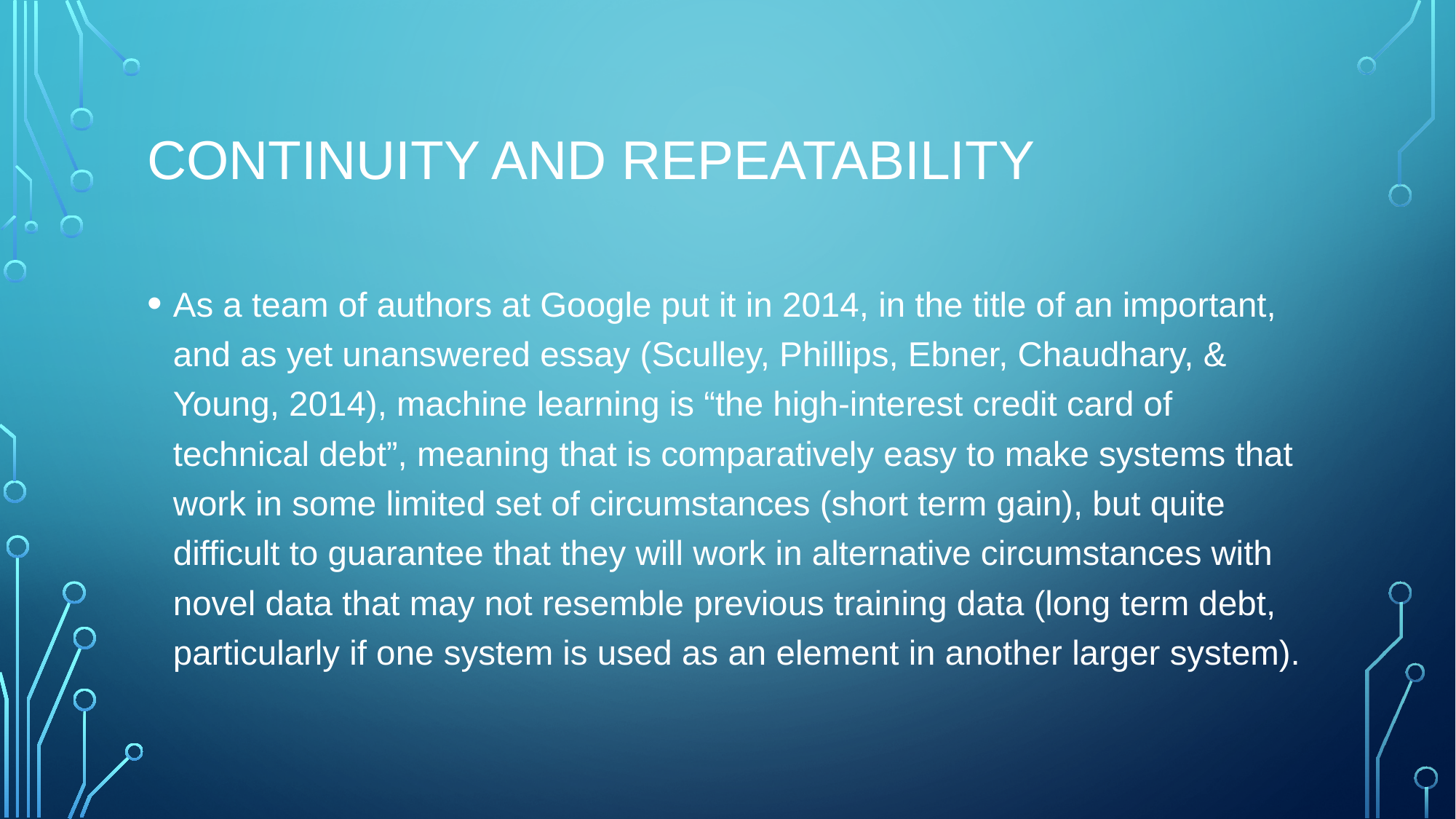

# Continuity and Repeatability
As a team of authors at Google put it in 2014, in the title of an important, and as yet unanswered essay (Sculley, Phillips, Ebner, Chaudhary, & Young, 2014), machine learning is “the high-interest credit card of technical debt”, meaning that is comparatively easy to make systems that work in some limited set of circumstances (short term gain), but quite difficult to guarantee that they will work in alternative circumstances with novel data that may not resemble previous training data (long term debt, particularly if one system is used as an element in another larger system).